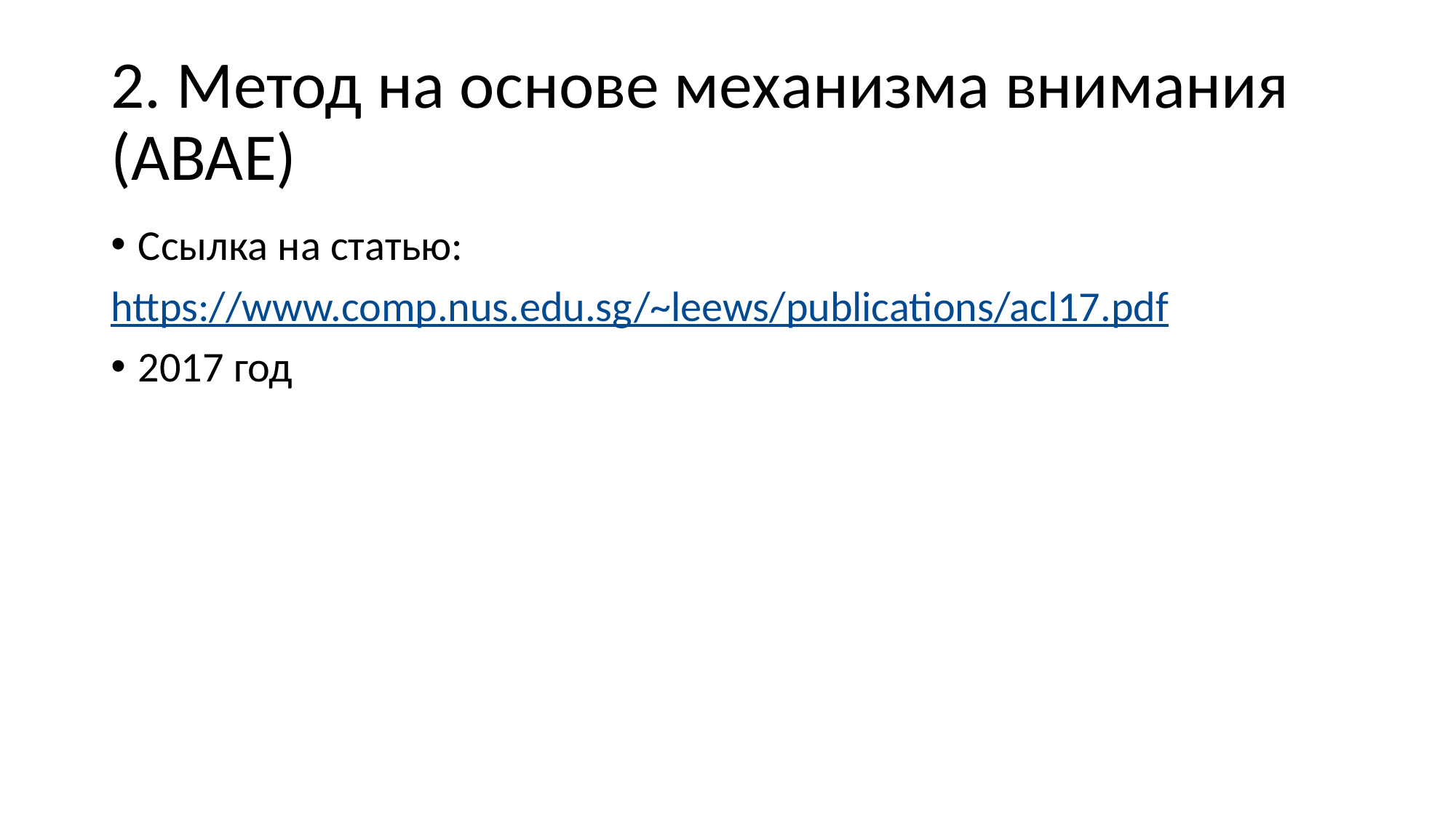

# 2. Метод на основе механизма внимания (АВАЕ)
Cсылка на статью:
https://www.comp.nus.edu.sg/~leews/publications/acl17.pdf
2017 год